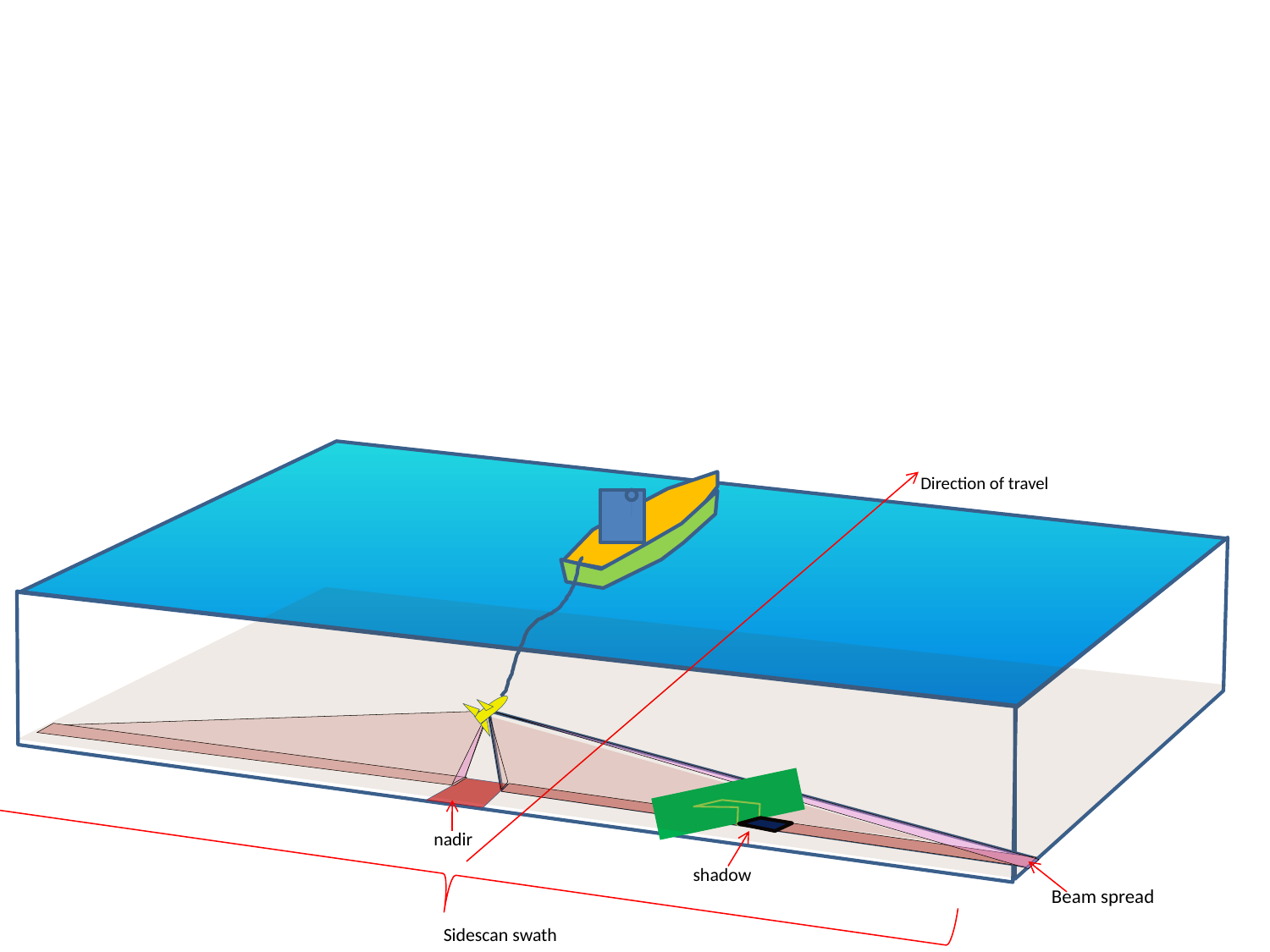

Direction of travel

nadir
shadow
Beam spread
Sidescan swath